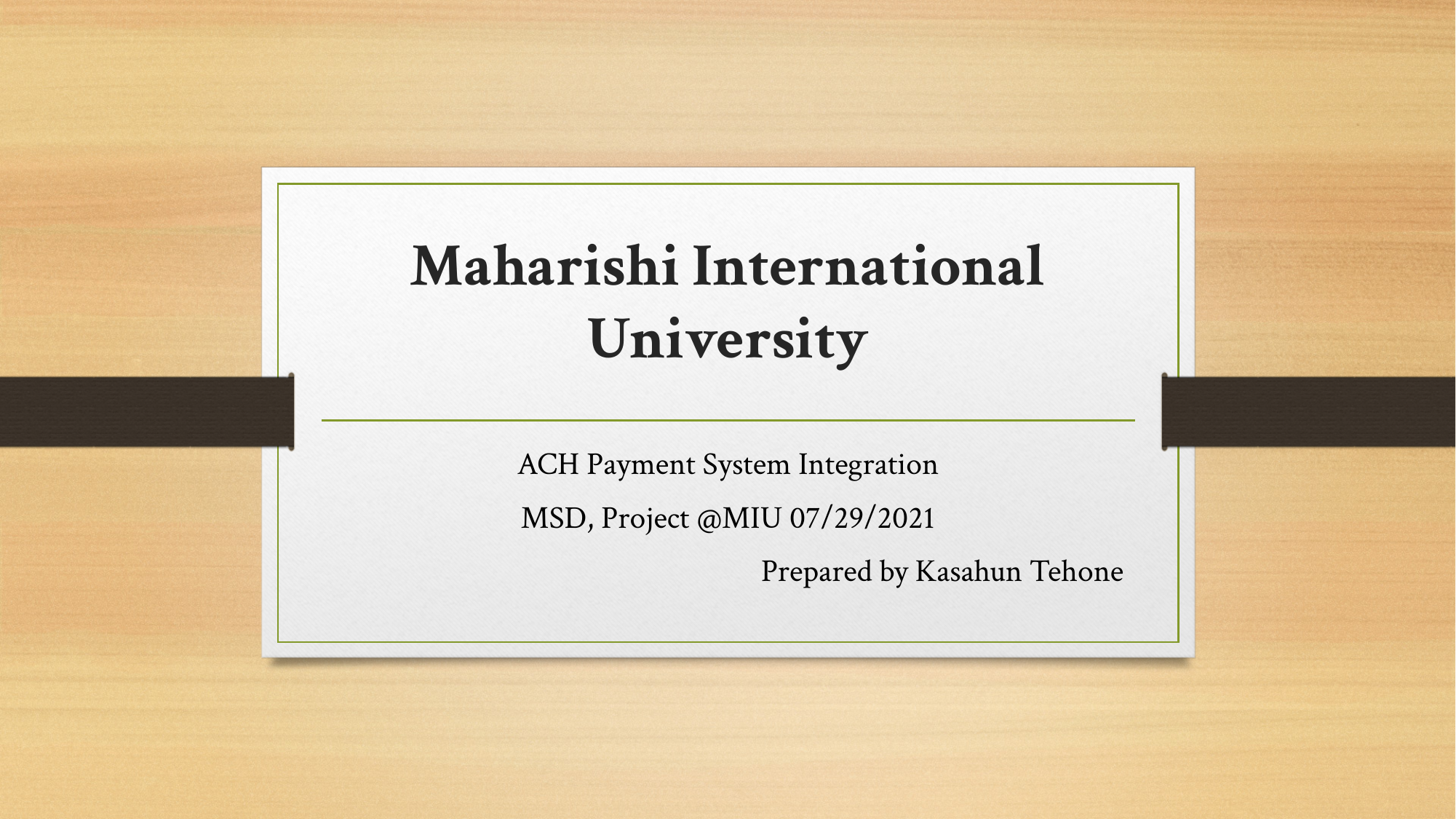

# Maharishi International University
ACH Payment System Integration
MSD, Project @MIU 07/29/2021
Prepared by Kasahun Tehone